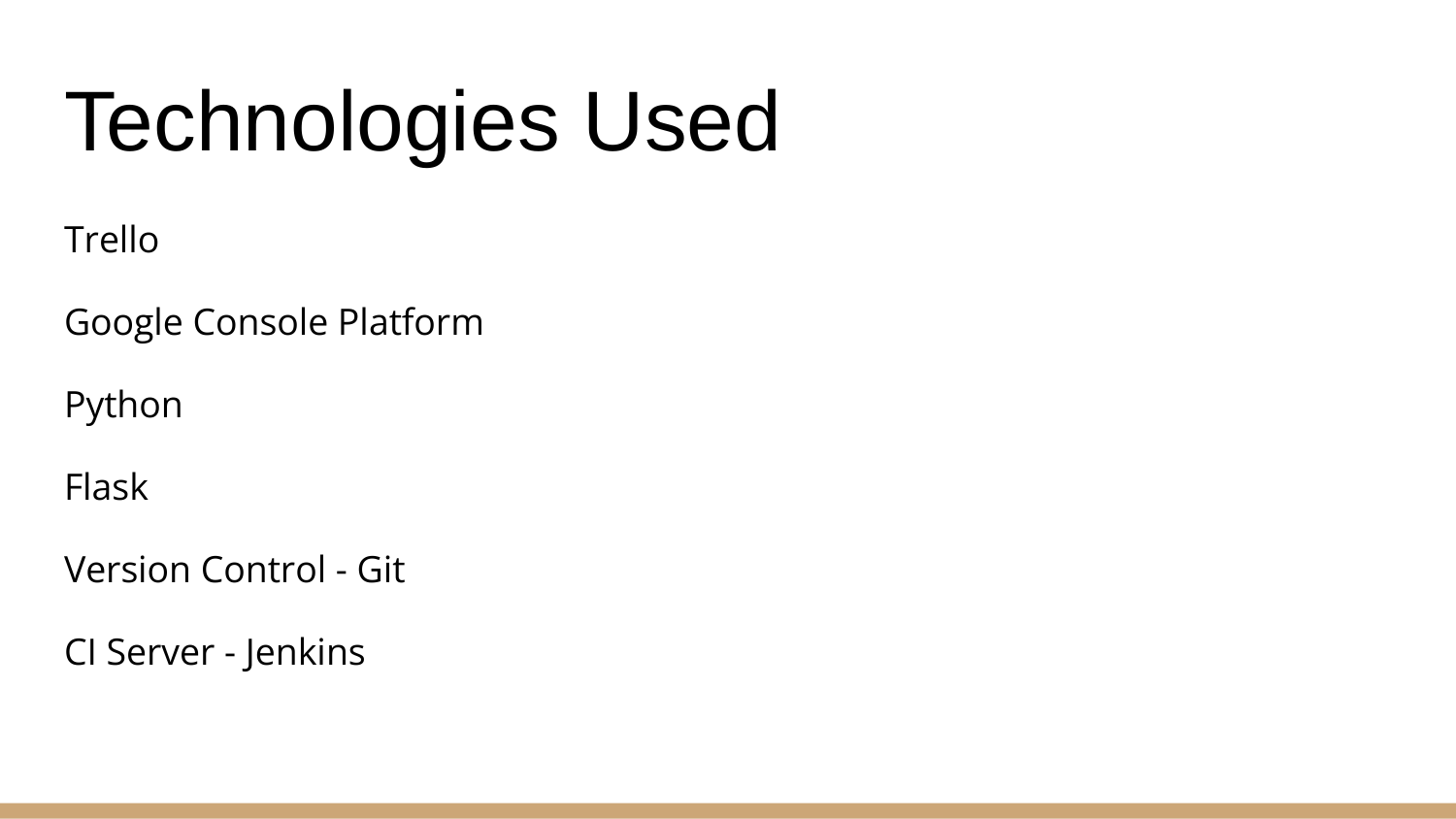

# Technologies Used
Trello
Google Console Platform
Python
Flask
Version Control - Git
CI Server - Jenkins